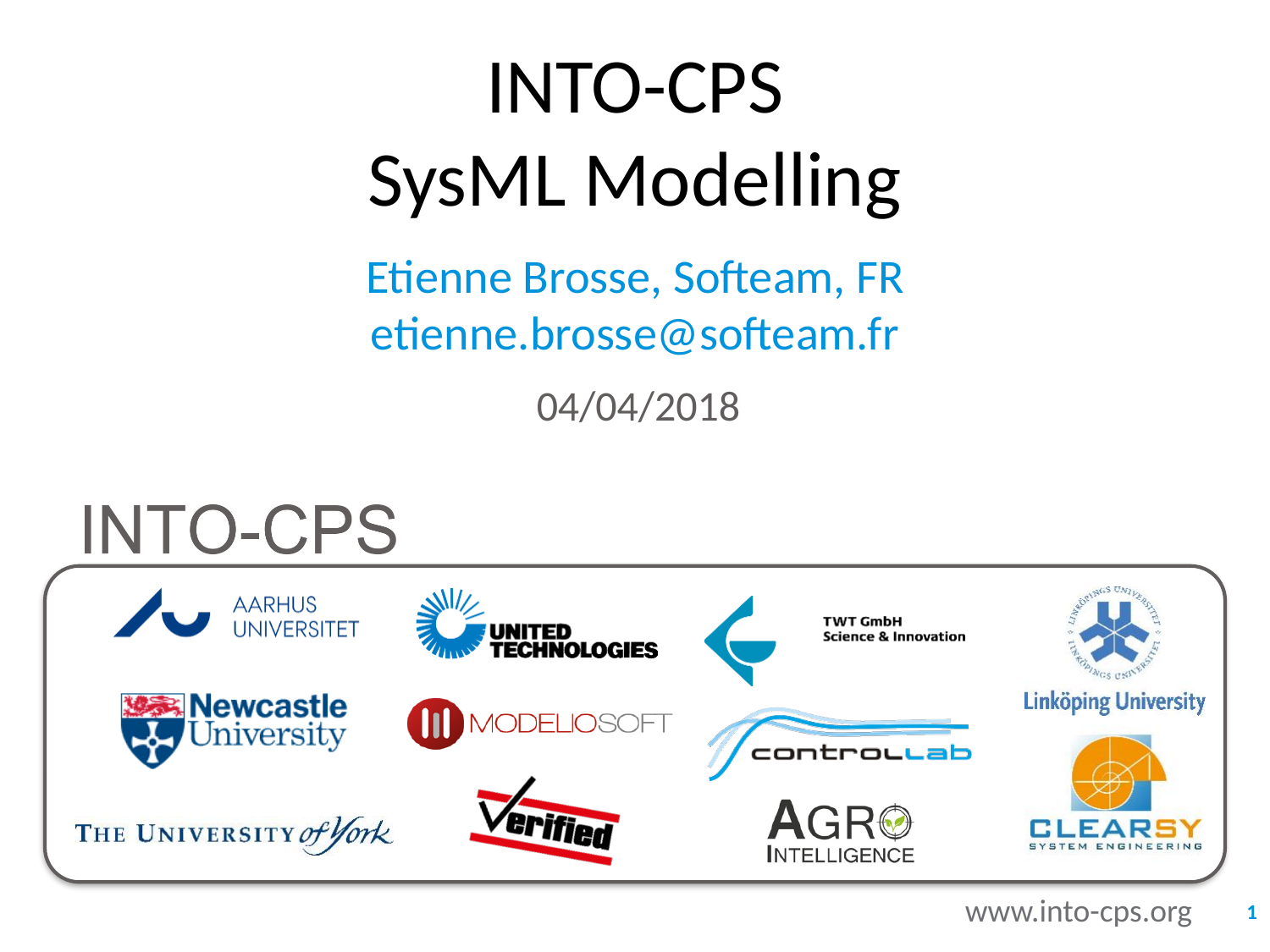

# INTO-CPS SysML Modelling
Etienne Brosse, Softeam, FR
etienne.brosse@softeam.fr
04/04/2018
1